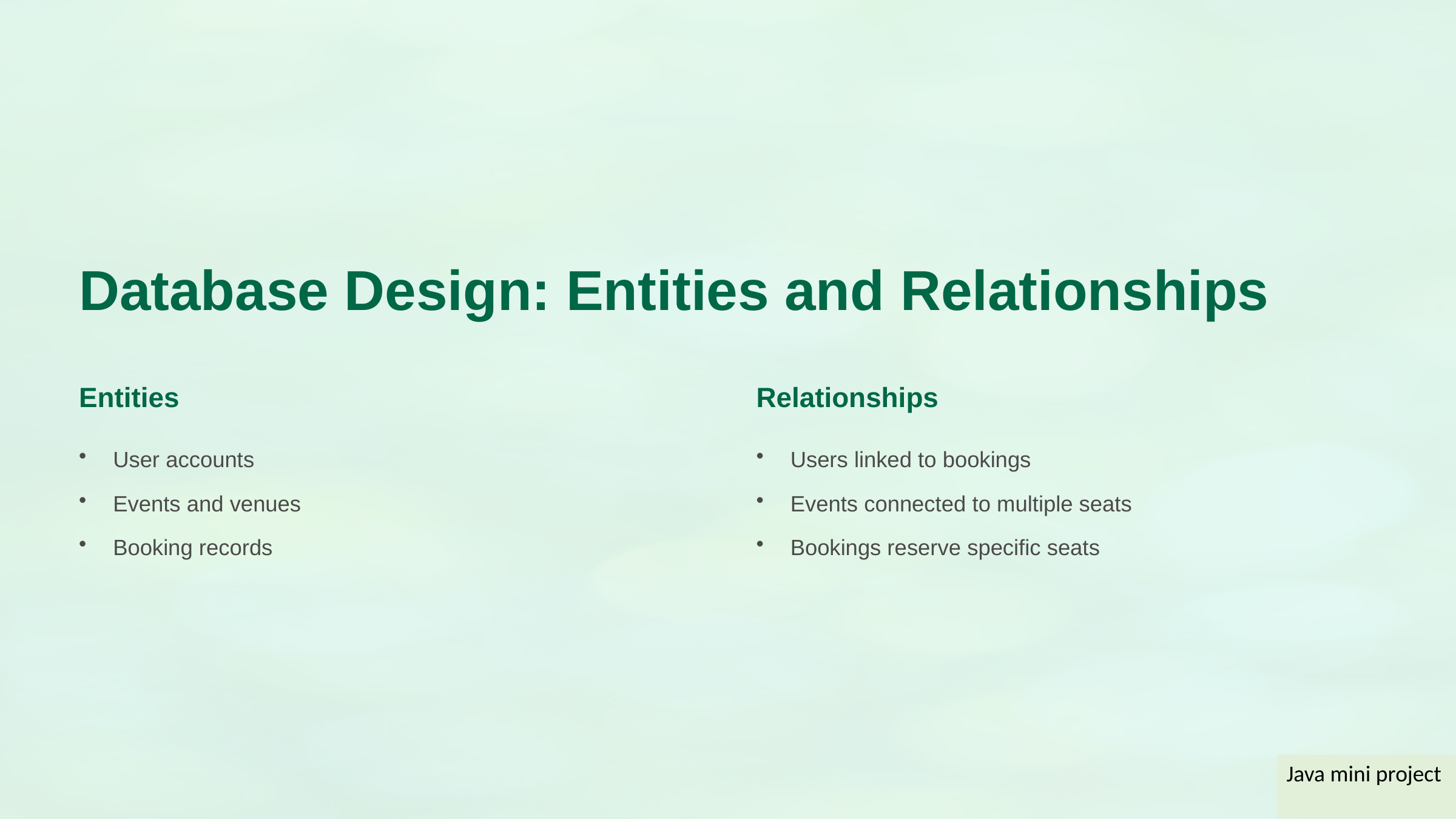

Database Design: Entities and Relationships
Entities
Relationships
User accounts
Users linked to bookings
Events and venues
Events connected to multiple seats
Booking records
Bookings reserve specific seats
Java mini project